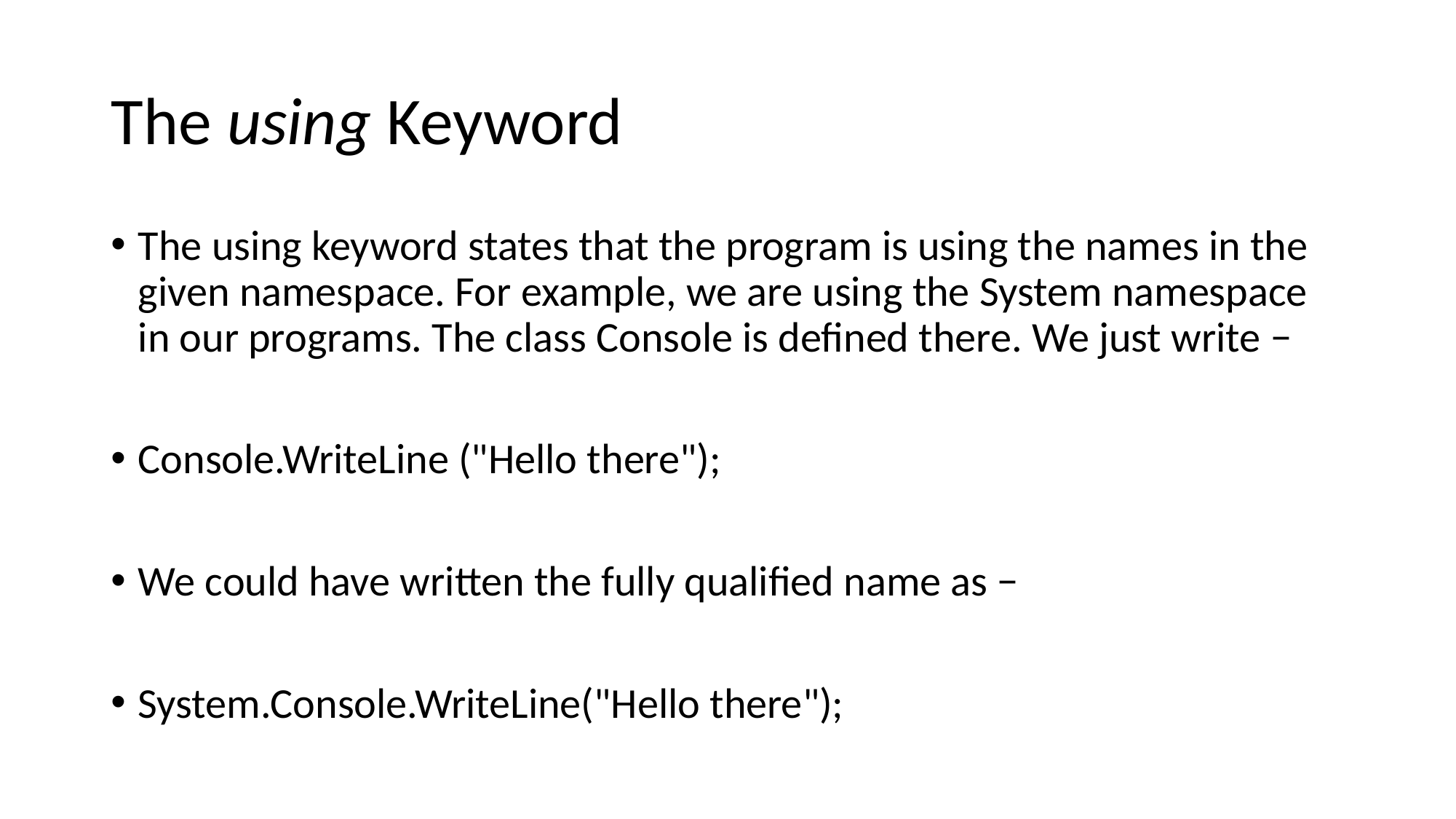

# The using Keyword
The using keyword states that the program is using the names in the given namespace. For example, we are using the System namespace in our programs. The class Console is defined there. We just write −

Console.WriteLine ("Hello there");

We could have written the fully qualified name as −

System.Console.WriteLine("Hello there");